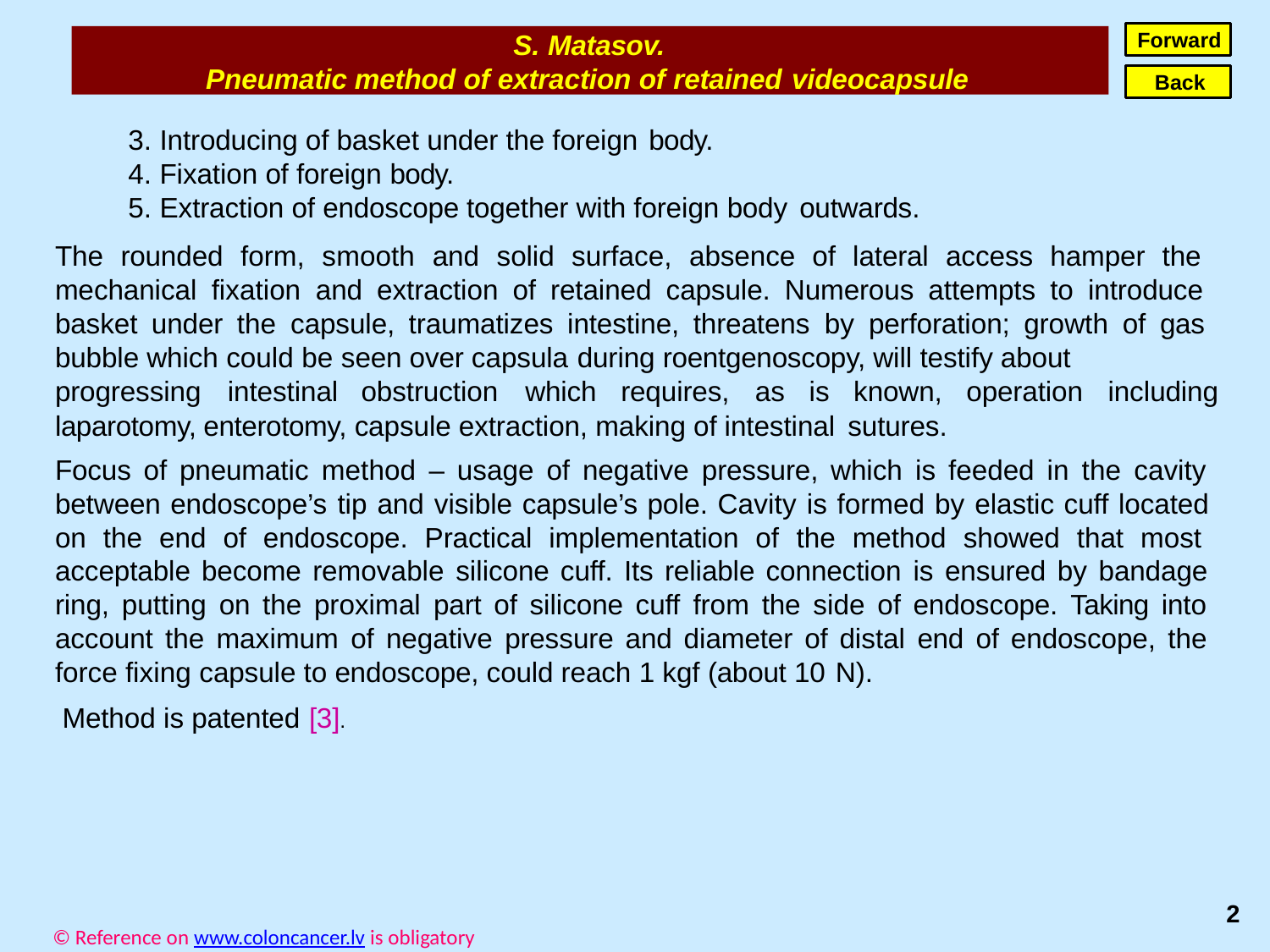

Forward
S. Matasov.
Pneumatic method of extraction of retained videocapsule

Back
Introducing of basket under the foreign body.
Fixation of foreign body.
Extraction of endoscope together with foreign body outwards.
The rounded form, smooth and solid surface, absence of lateral access hamper the  mechanical fixation and extraction of retained capsule. Numerous attempts to introduce  basket under the capsule, traumatizes intestine, threatens by perforation; growth of gas  bubble which could be seen over capsula during roentgenoscopy, will testify about
progressing	intestinal
obstruction	which	requires,	as	is	known,	operation	including
laparotomy, enterotomy, capsule extraction, making of intestinal sutures.
Focus of pneumatic method – usage of negative pressure, which is feeded in the cavity  between endoscope’s tip and visible capsule’s pole. Cavity is formed by elastic cuff located  on the end of endoscope. Practical implementation of the method showed that most  acceptable become removable silicone cuff. Its reliable connection is ensured by bandage  ring, putting on the proximal part of silicone cuff from the side of endoscope. Taking into  account the maximum of negative pressure and diameter of distal end of endoscope, the  force fixing capsule to endoscope, could reach 1 kgf (about 10 N).
Method is patented [3].
2
© Reference on www.coloncancer.lv is obligatory